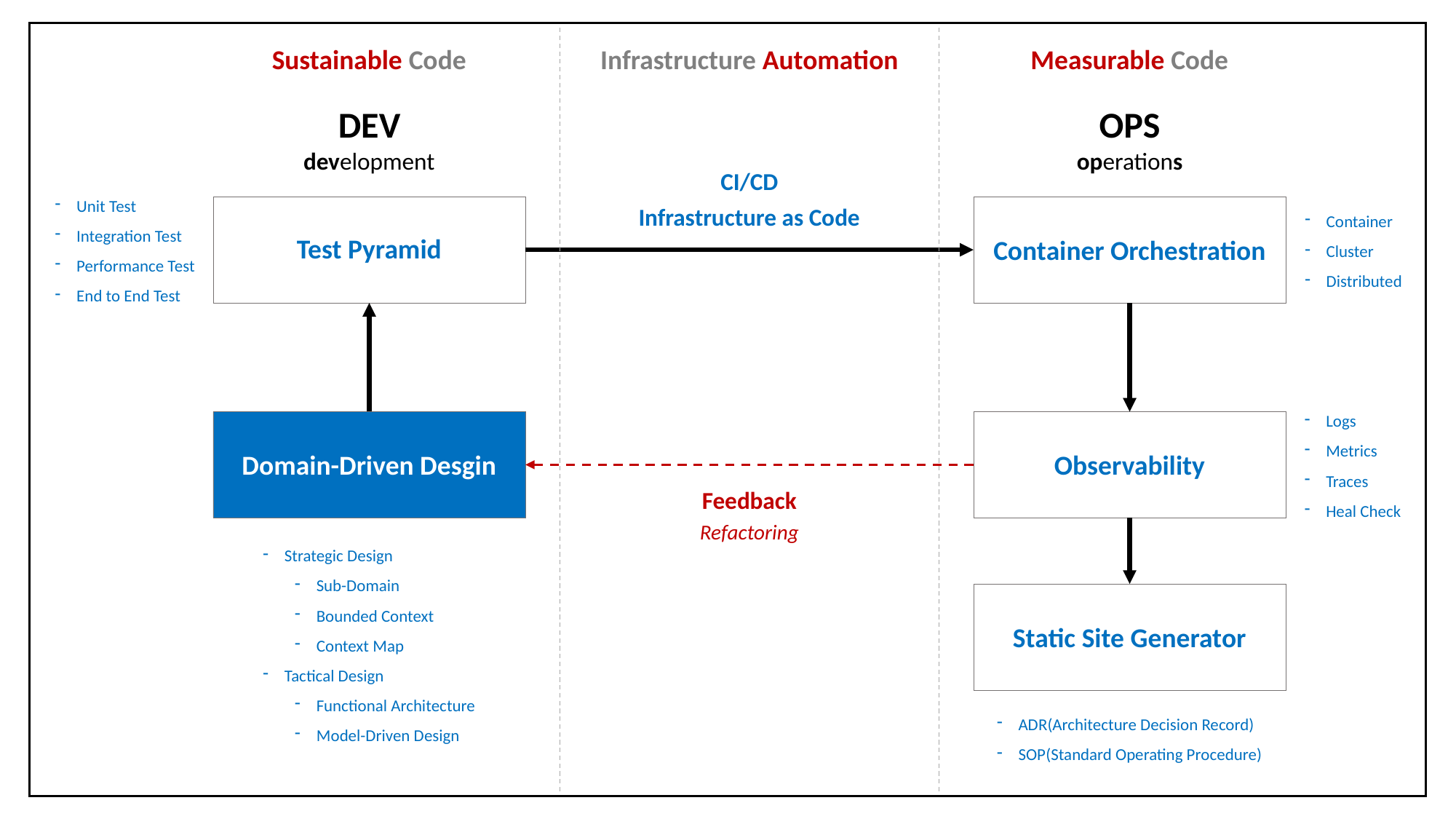

Sustainable Code
Infrastructure Automation
Measurable Code
DEV
development
OPS
operations
CI/CD
Unit Test
Integration Test
Performance Test
End to End Test
Infrastructure as Code

Container
Cluster
Distributed
Test Pyramid
Container Orchestration
Logs
Metrics
Traces
Heal Check

Domain-Driven Desgin
Observability
Feedback
Refactoring
Strategic Design
Sub-Domain
Bounded Context
Context Map
Tactical Design
Functional Architecture
Model-Driven Design

Static Site Generator
ADR(Architecture Decision Record)
SOP(Standard Operating Procedure)